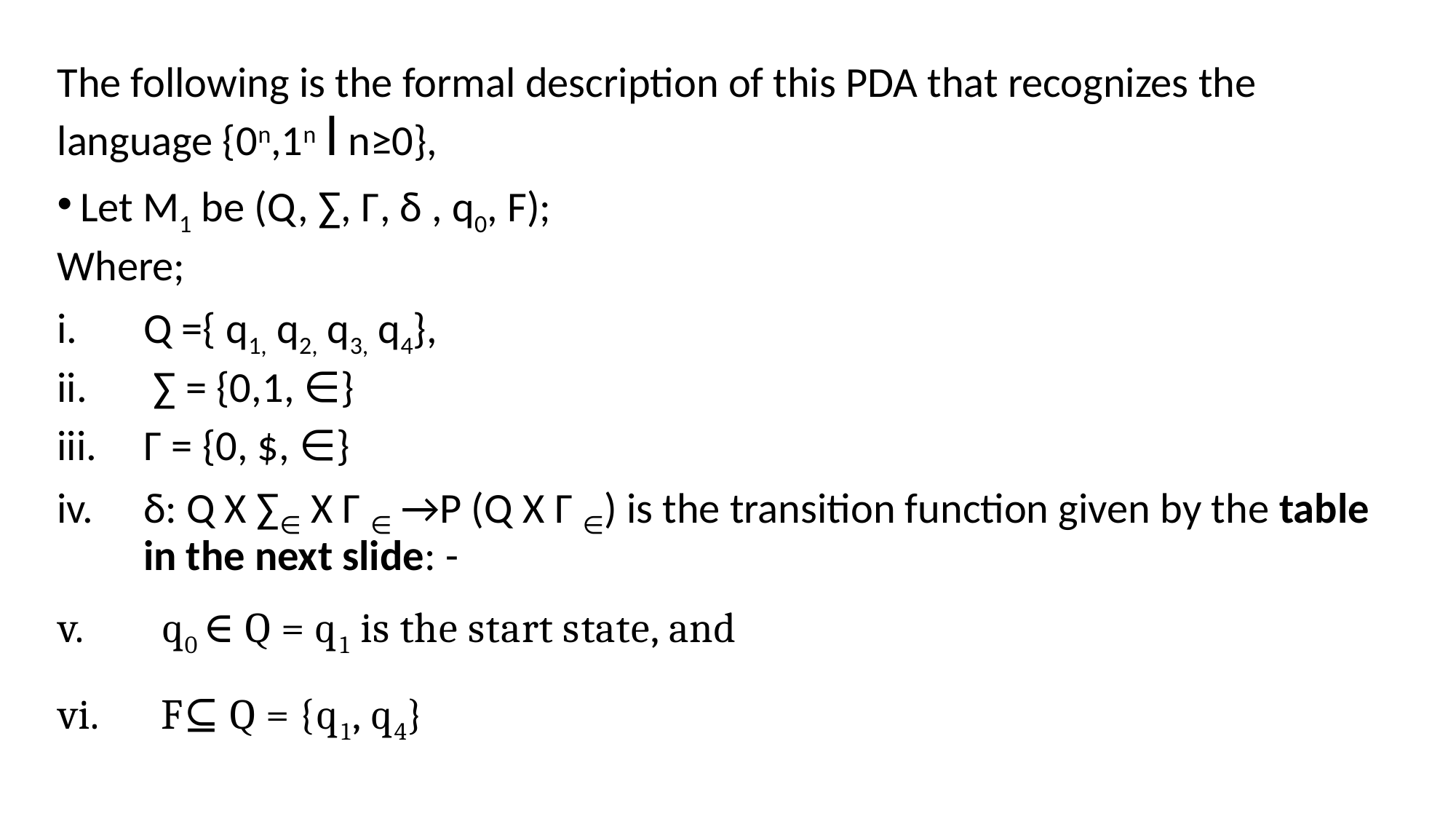

The following is the formal description of this PDA that recognizes the language {0n,1n l n≥0},
Let M1 be (Q, ∑, Г, δ , q0, F);
Where;
Q ={ q1, q2, q3, q4},
 ∑ = {0,1, ∈}
Г = {0, $, ∈}
δ: Q X ∑∈ X Г ∈ →P (Q X Г ∈) is the transition function given by the table in the next slide: -
q0 ∈ Q = q1 is the start state, and
F⊆ Q = {q1, q4}